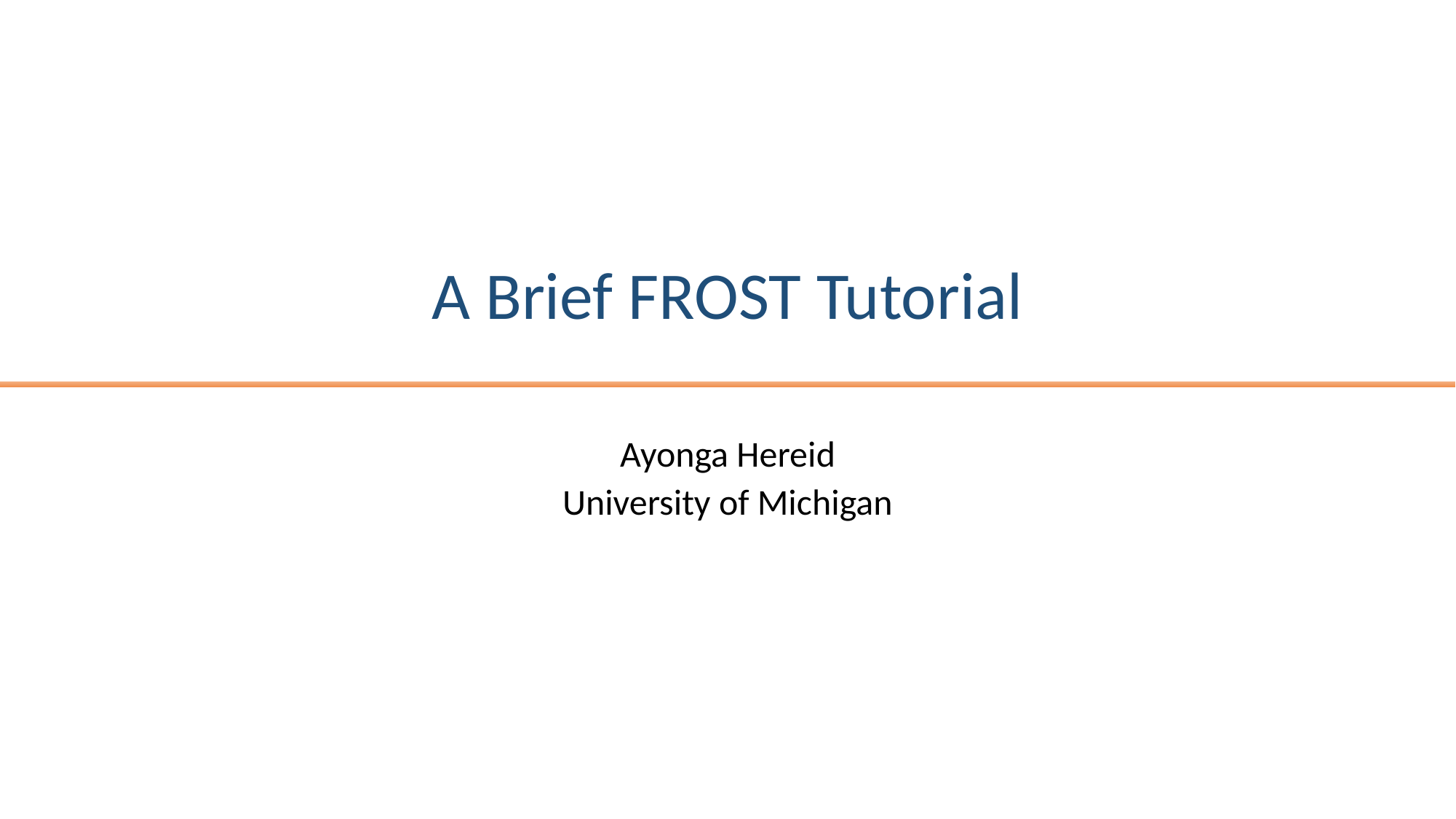

# A Brief FROST Tutorial
Ayonga Hereid
University of Michigan